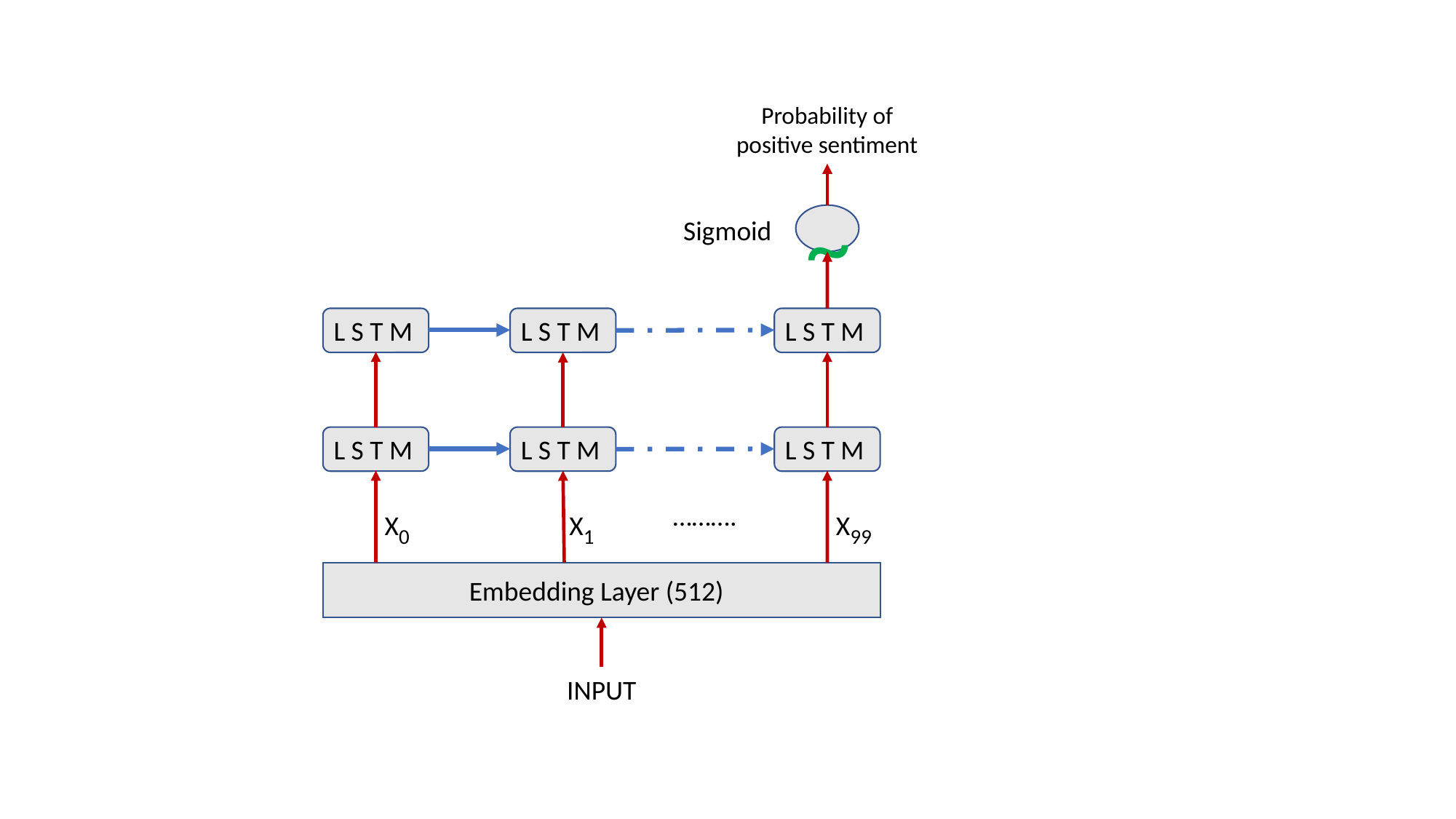

Probability of positive sentiment
~

Sigmoid

L S T M

L S T M

L S T M

L S T M

L S T M

L S T M
……….
X99
X0
X1

Embedding Layer (512)
INPUT